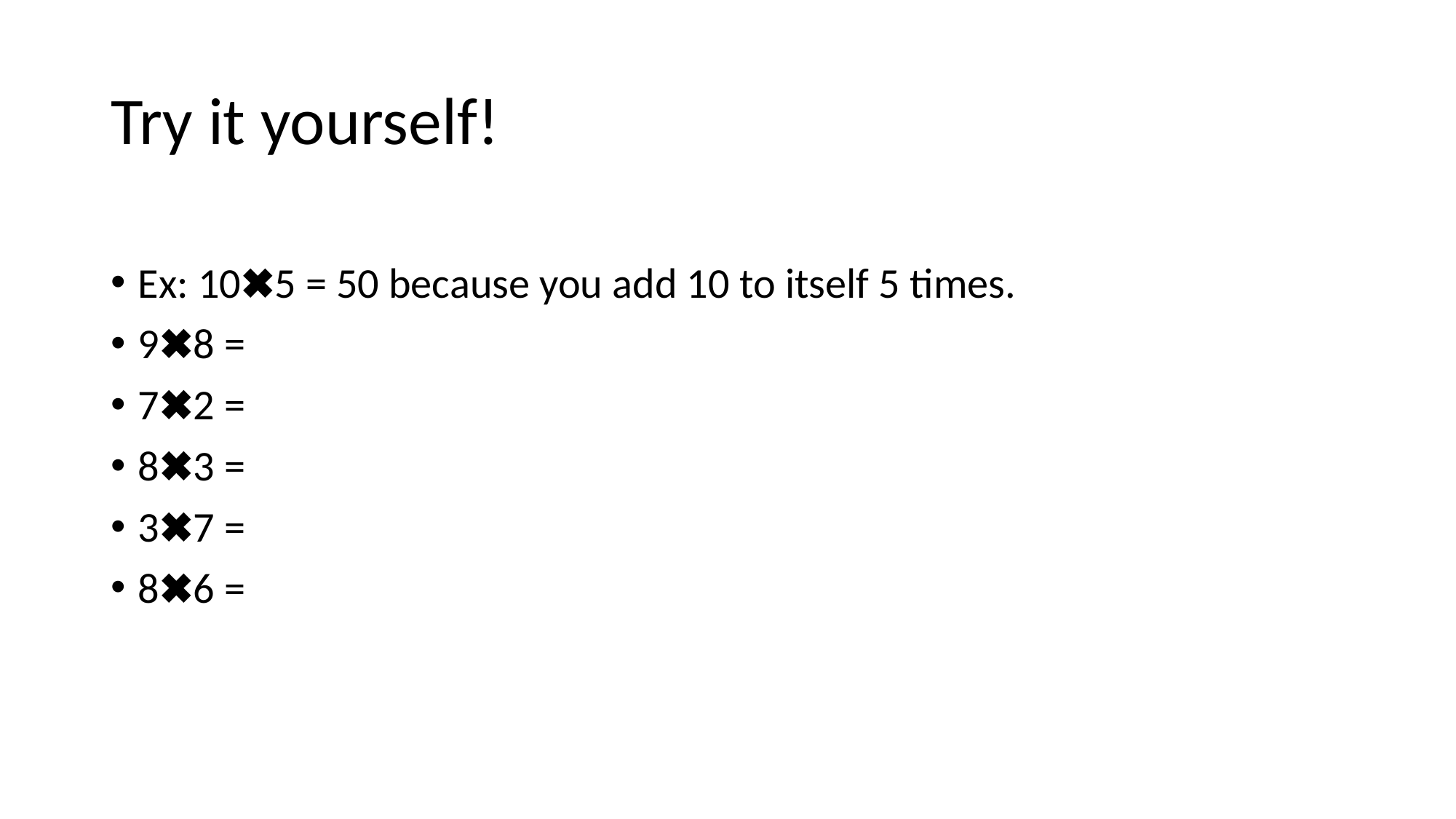

# Try it yourself!
Ex: 10✖️5 = 50 because you add 10 to itself 5 times.
9✖️8 =
7✖️2 =
8✖️3 =
3✖️7 =
8✖️6 =